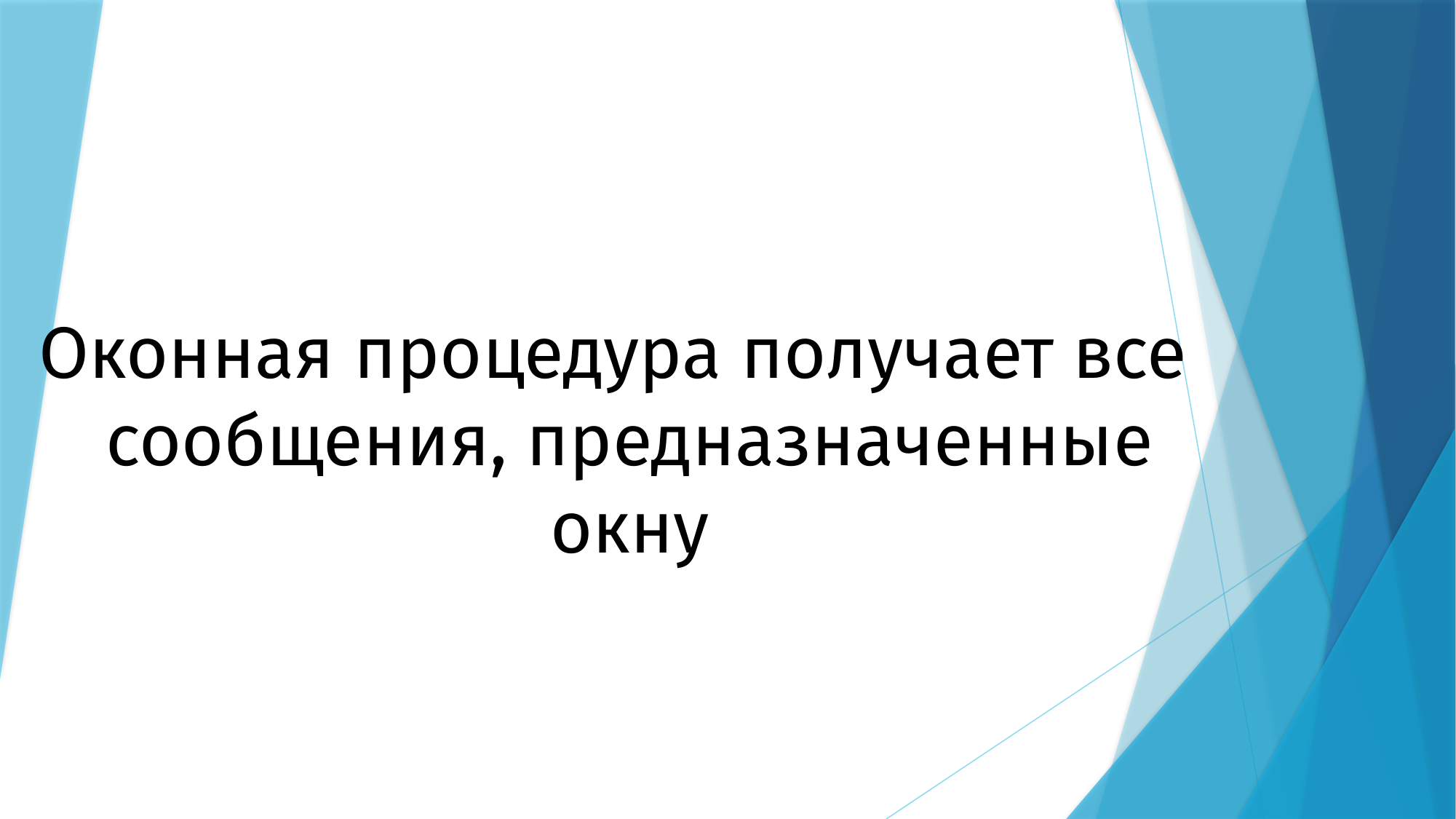

Оконная процедура получает все сообщения, предназначенные окну